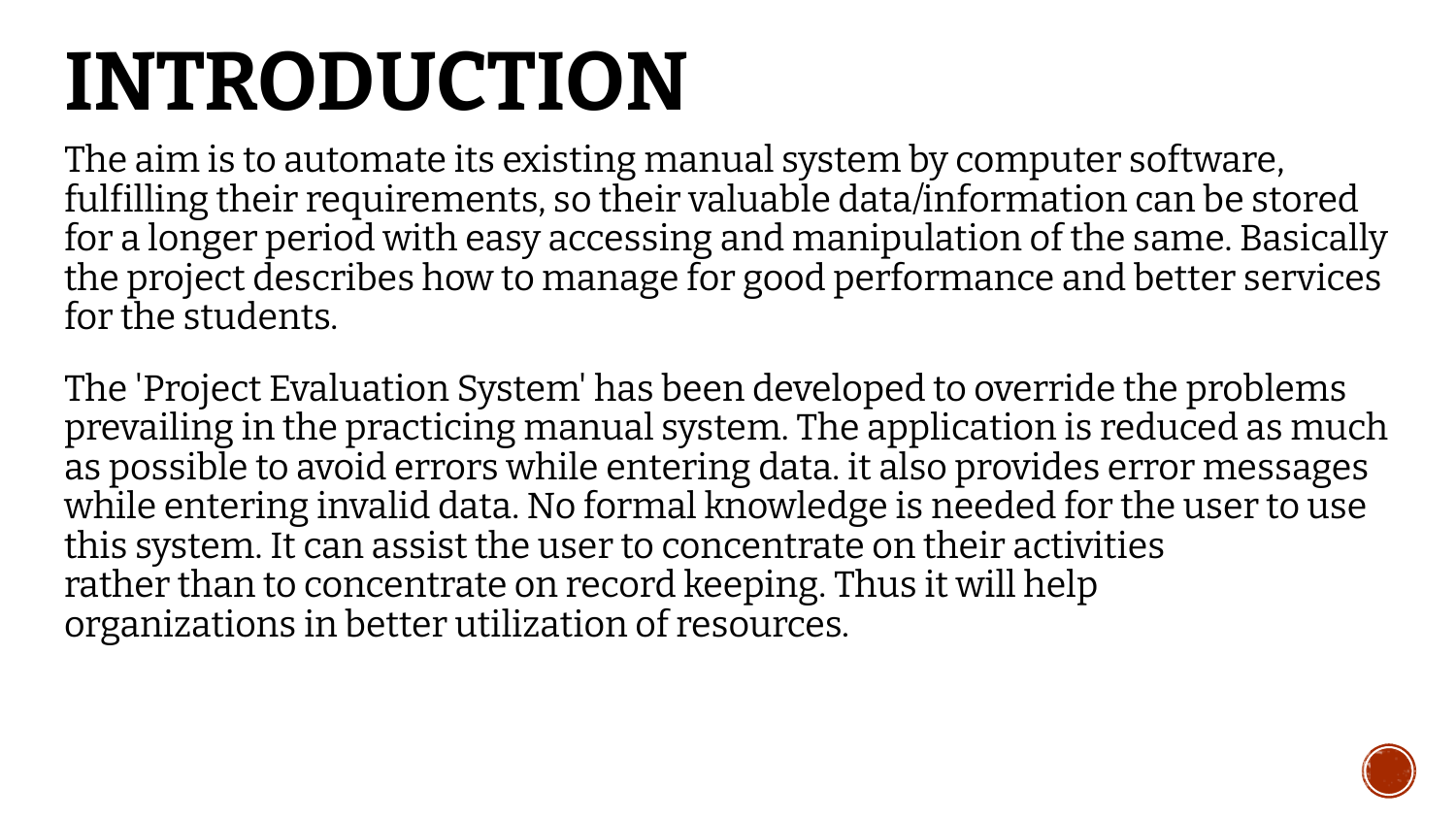

# Introduction
The aim is to automate its existing manual system by computer software, fulfilling their requirements, so their valuable data/information can be stored for a longer period with easy accessing and manipulation of the same. Basically the project describes how to manage for good performance and better services for the students.
The 'Project Evaluation System' has been developed to override the problems prevailing in the practicing manual system. The application is reduced as much as possible to avoid errors while entering data. it also provides error messages while entering invalid data. No formal knowledge is needed for the user to use this system. It can assist the user to concentrate on their activities                           rather than to concentrate on record keeping. Thus it will help                   organizations in better utilization of resources.